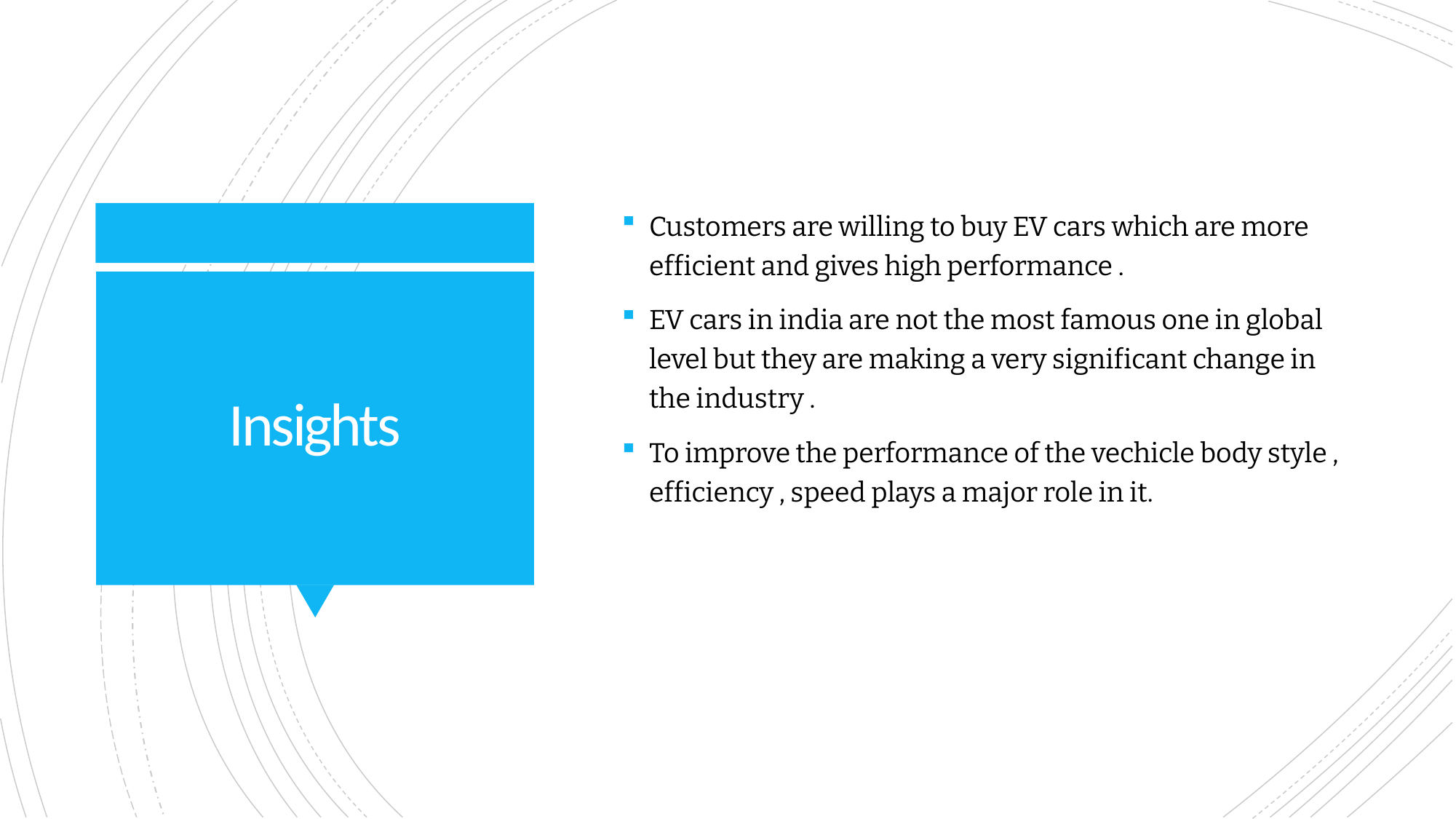

Customers are willing to buy EV cars which are more efficient and gives high performance .
EV cars in india are not the most famous one in global level but they are making a very significant change in the industry .
To improve the performance of the vechicle body style , efficiency , speed plays a major role in it.

# Insights